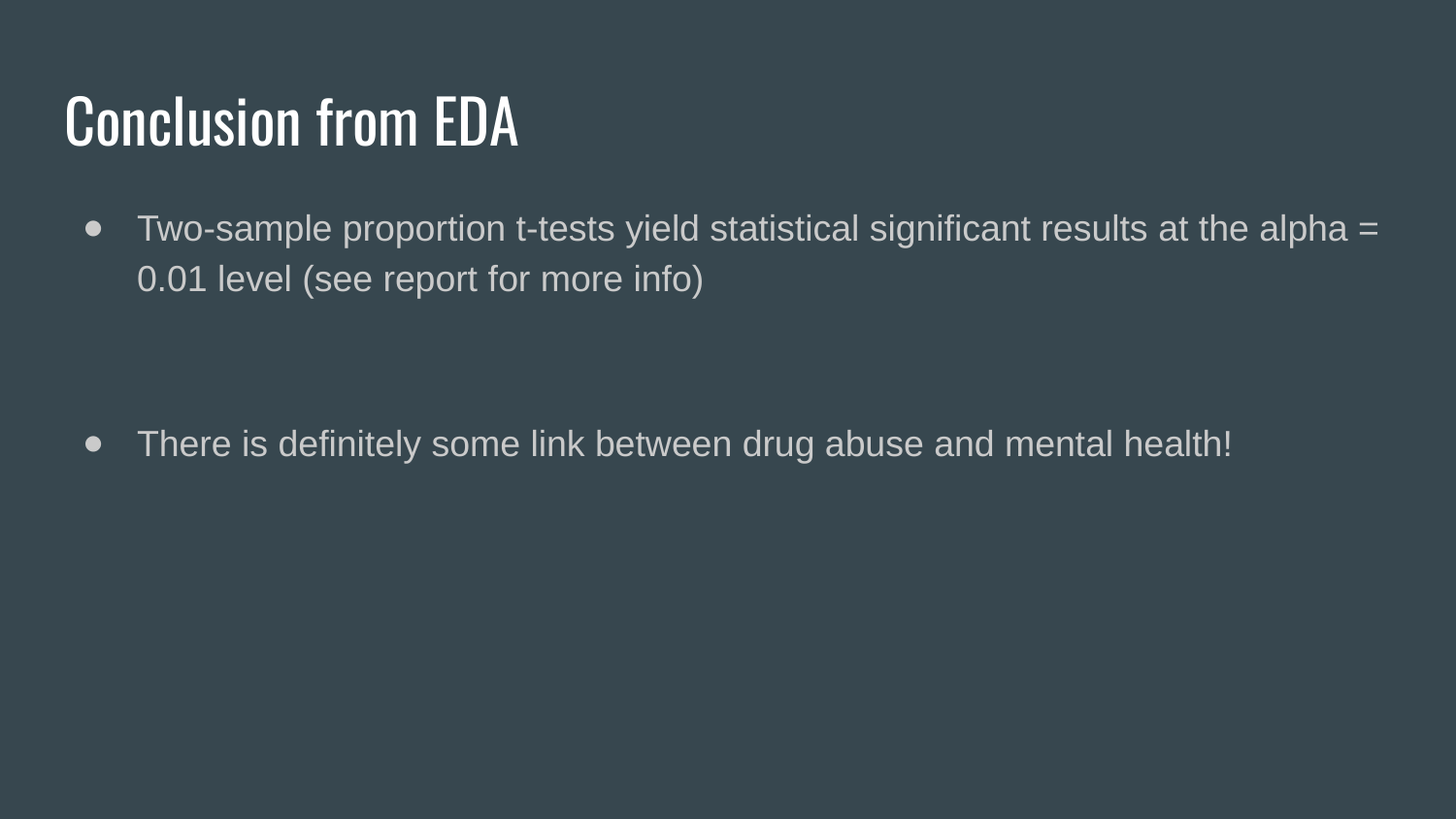

# Conclusion from EDA
Two-sample proportion t-tests yield statistical significant results at the alpha = 0.01 level (see report for more info)

There is definitely some link between drug abuse and mental health!